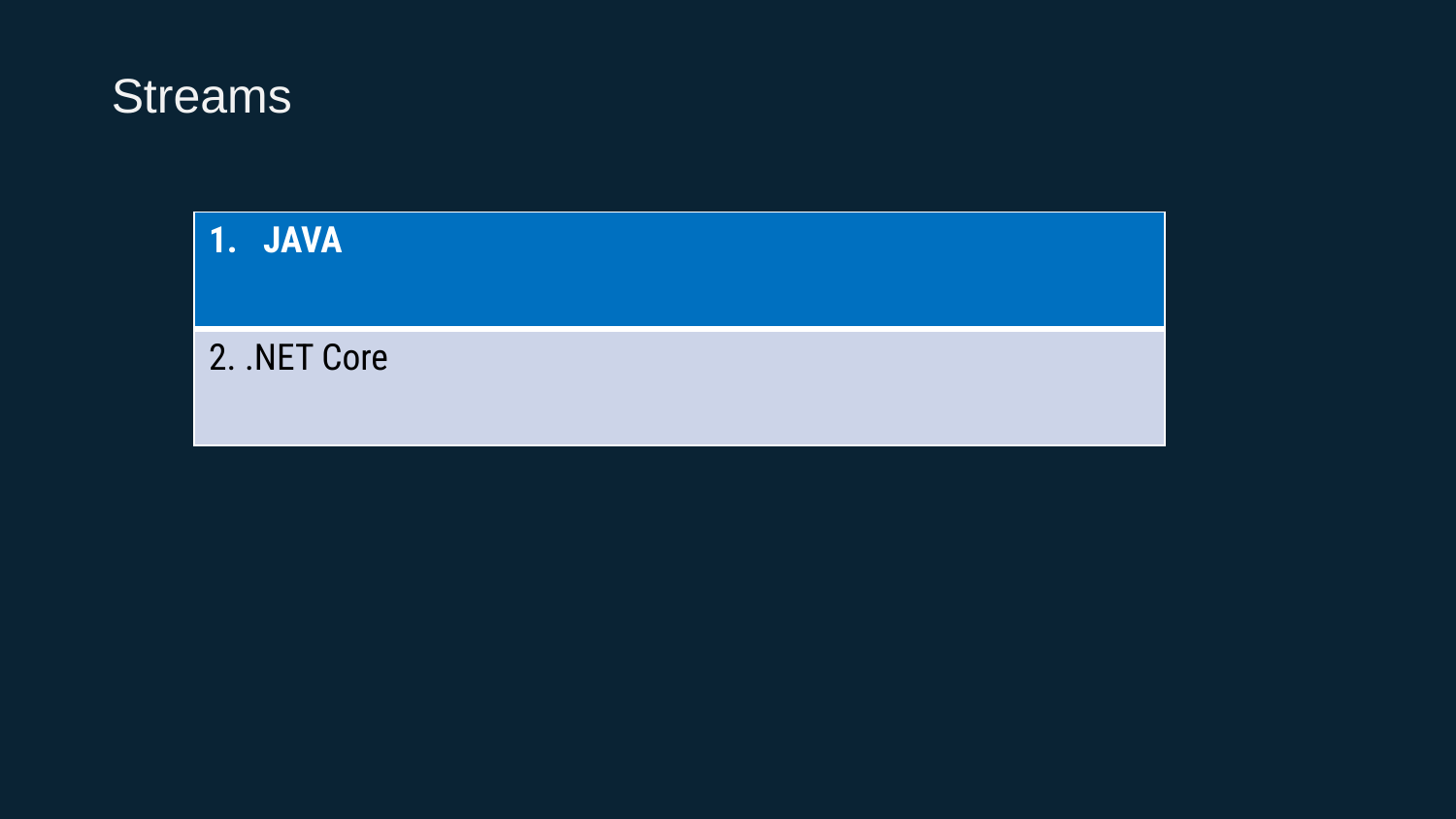

Streams
| JAVA |
| --- |
| 2. .NET Core |